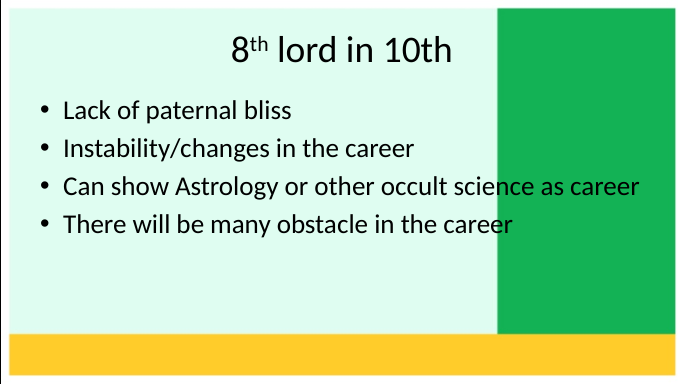

# 8th lord in 10th
Lack of paternal bliss
Instability/changes in the career
Can show Astrology or other occult science as career
There will be many obstacle in the career